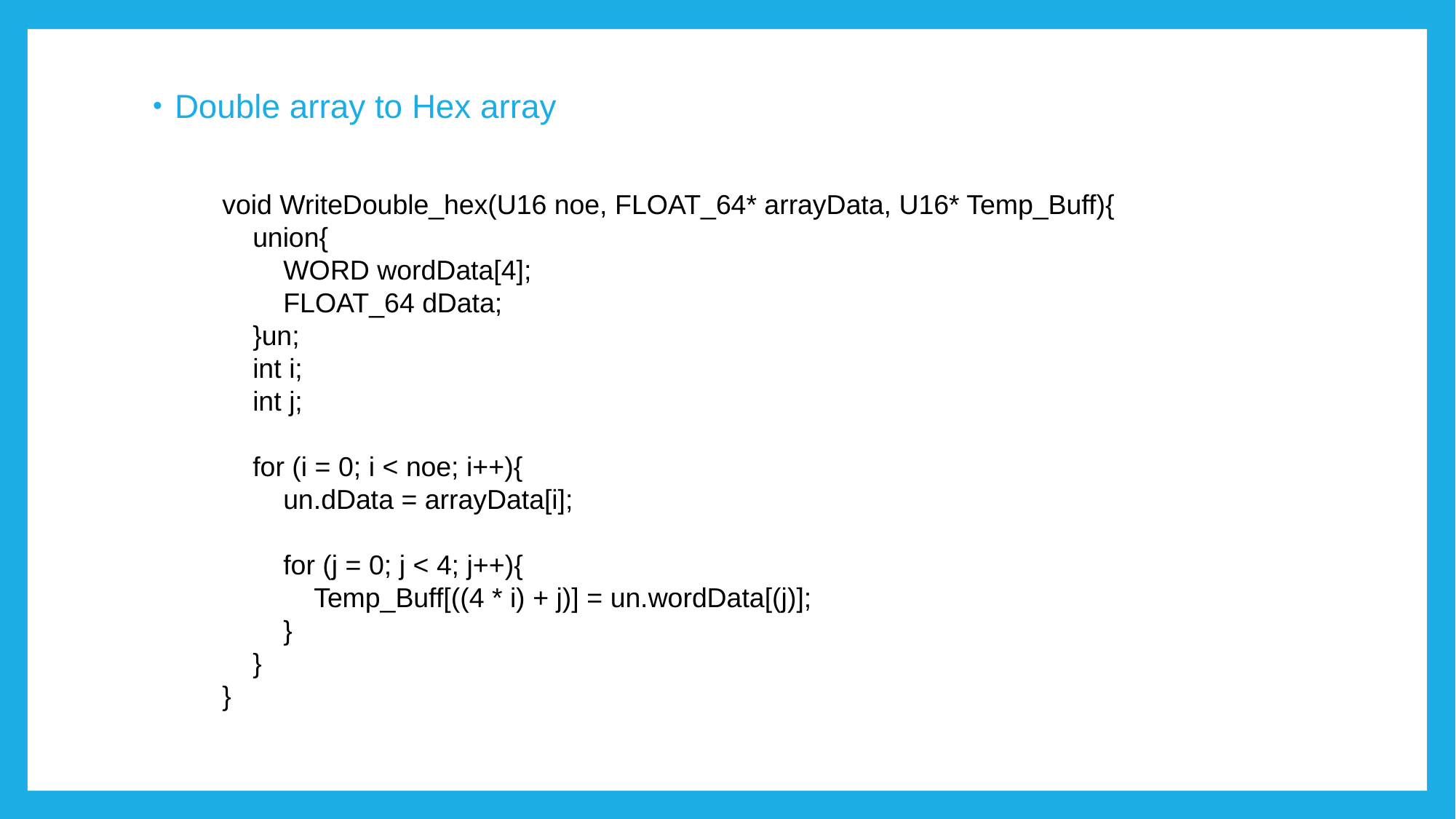

Double array to Hex array
void WriteDouble_hex(U16 noe, FLOAT_64* arrayData, U16* Temp_Buff){
    union{
        WORD wordData[4];
        FLOAT_64 dData;
    }un;
    int i;
    int j;

    for (i = 0; i < noe; i++){
        un.dData = arrayData[i];

        for (j = 0; j < 4; j++){
            Temp_Buff[((4 * i) + j)] = un.wordData[(j)];
        }
    }
}